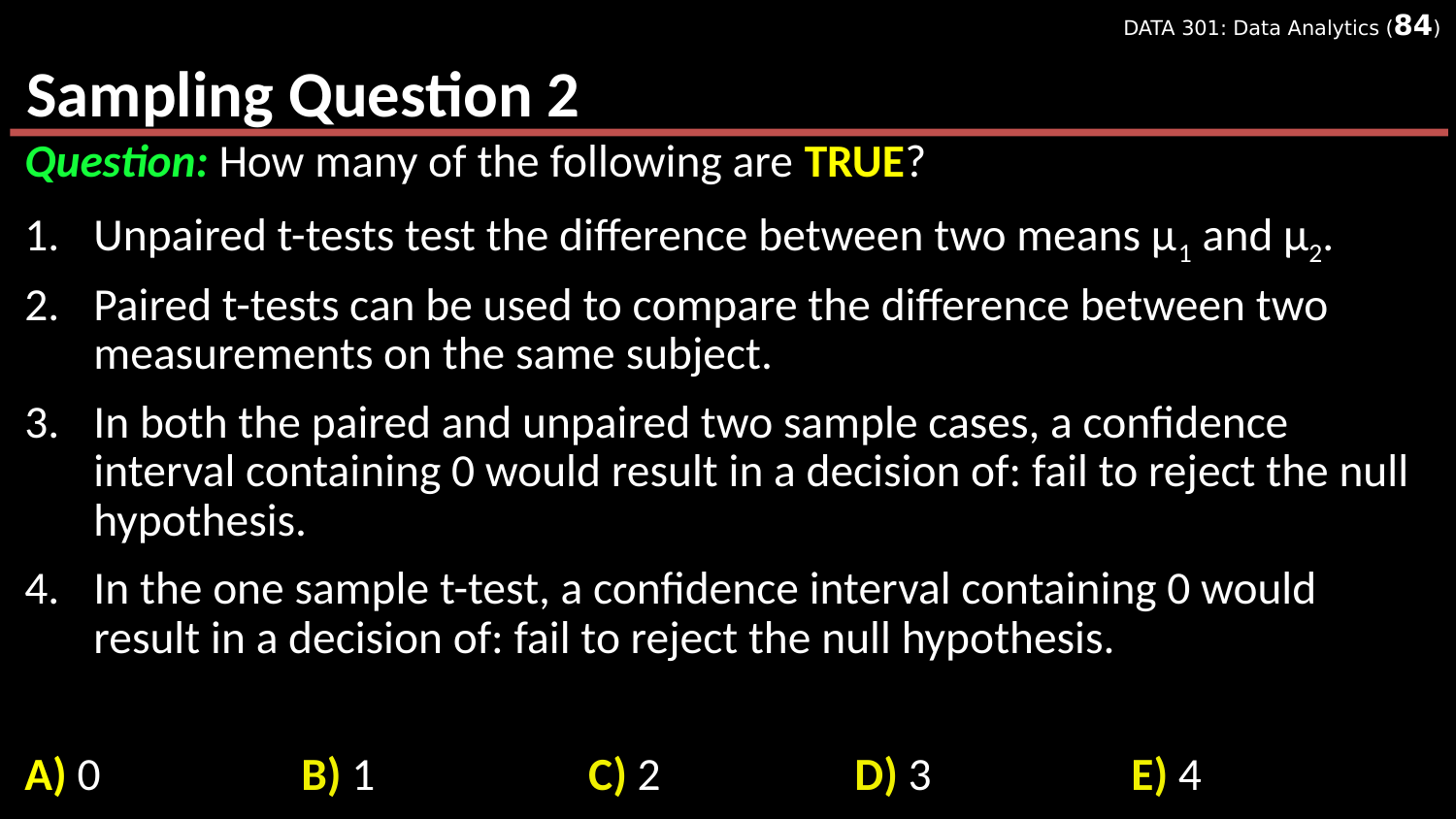

# Sampling Question 2
Question: How many of the following are TRUE?
Unpaired t-tests test the difference between two means µ1 and µ2.
Paired t-tests can be used to compare the difference between two measurements on the same subject.
In both the paired and unpaired two sample cases, a confidence interval containing 0 would result in a decision of: fail to reject the null hypothesis.
In the one sample t-test, a confidence interval containing 0 would result in a decision of: fail to reject the null hypothesis.

A) 0		B) 1		 C) 2		D) 3		E) 4